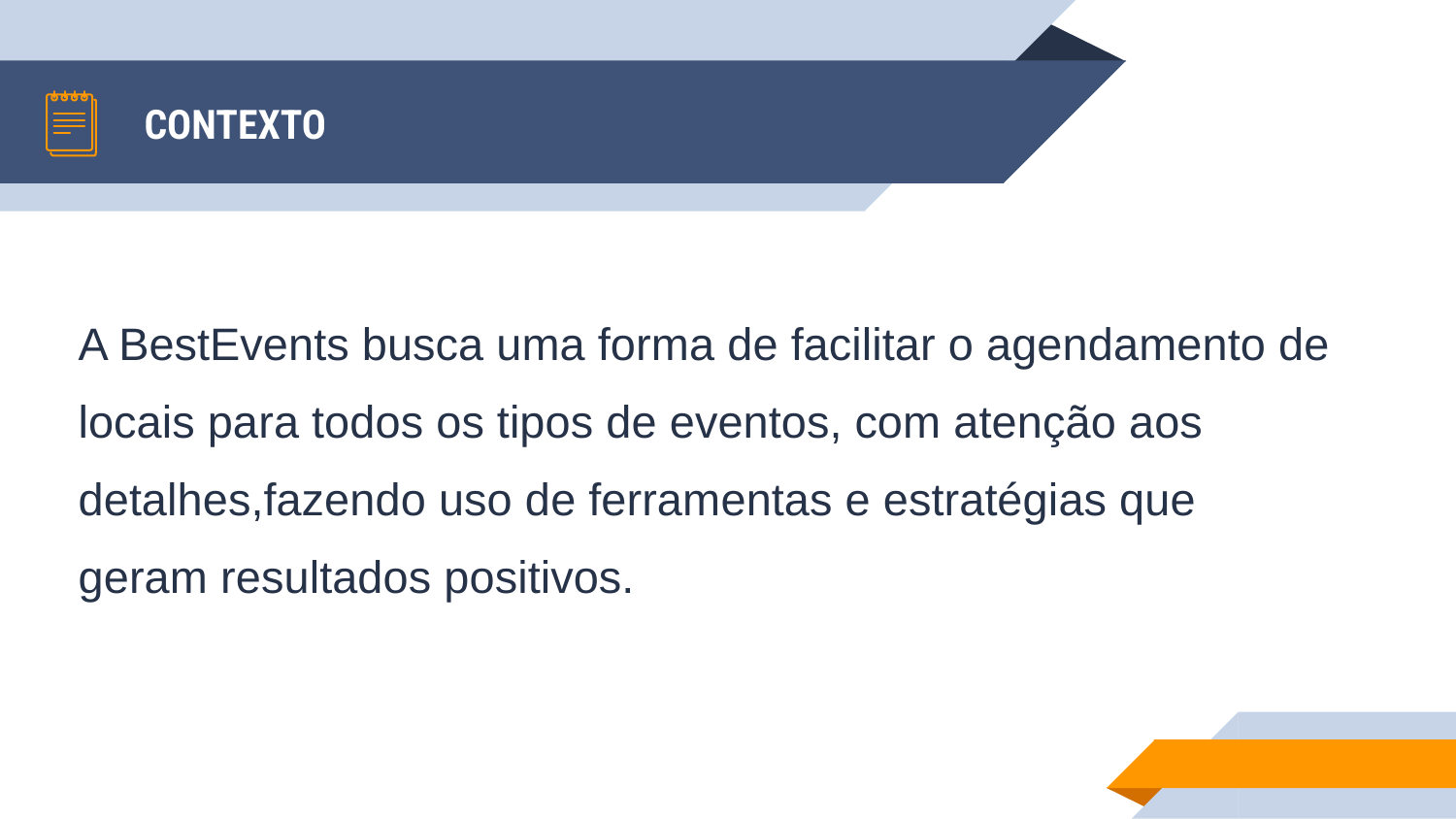

# CONTEXTO

A BestEvents busca uma forma de facilitar o agendamento de locais para todos os tipos de eventos, com atenção aos detalhes,fazendo uso de ferramentas e estratégias que geram resultados positivos.